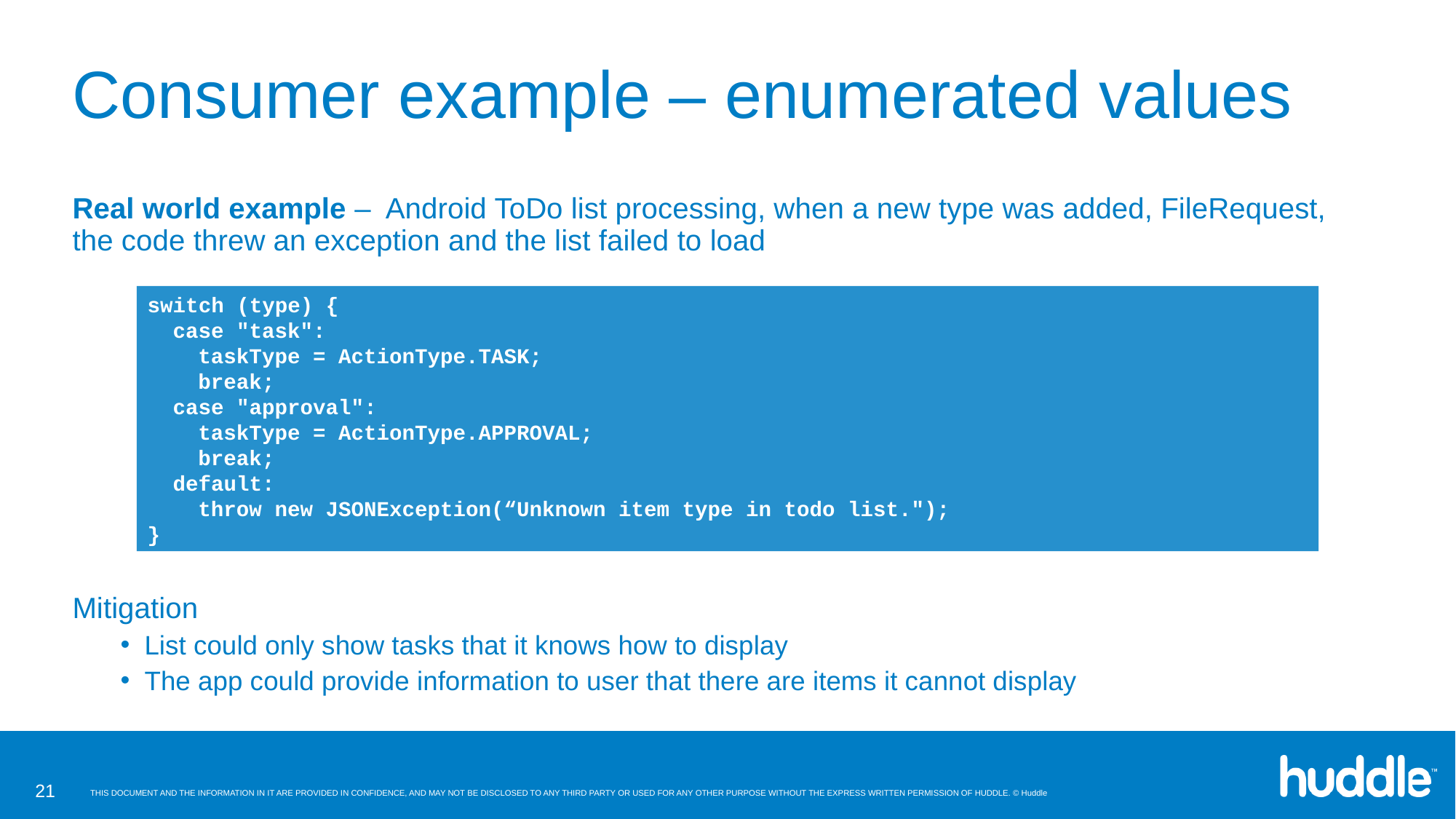

# Consumer example – enumerated values
Real world example –  Android ToDo list processing, when a new type was added, FileRequest, the code threw an exception and the list failed to load

Mitigation
List could only show tasks that it knows how to display
The app could provide information to user that there are items it cannot display
switch (type) {
  case "task":
    taskType = ActionType.TASK;
    break;
  case "approval":
    taskType = ActionType.APPROVAL;
    break;
  default:
    throw new JSONException(“Unknown item type in todo list.");
}